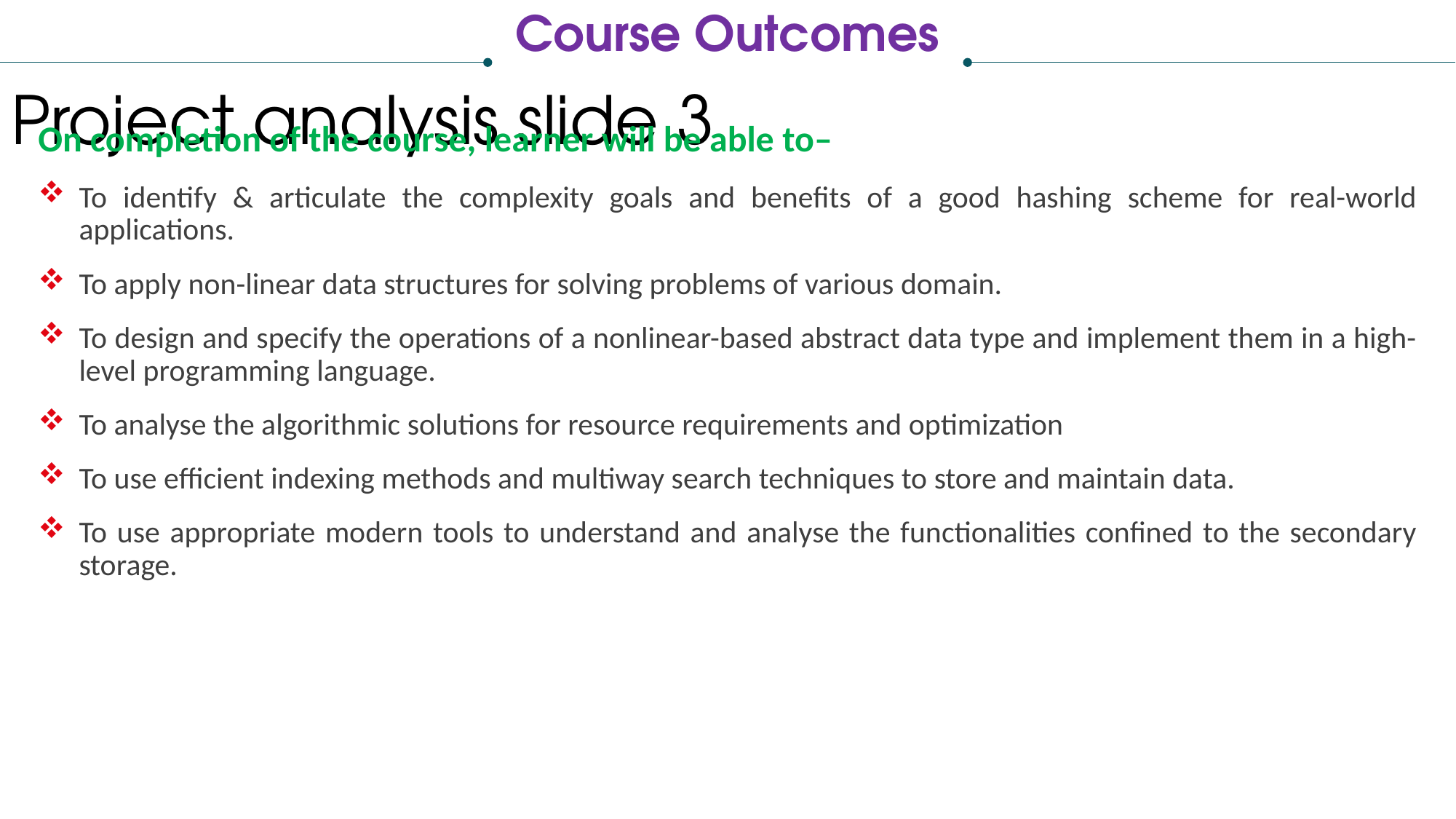

Course Outcomes
Project analysis slide 3
On completion of the course, learner will be able to–
To identify & articulate the complexity goals and benefits of a good hashing scheme for real-world applications.
To apply non-linear data structures for solving problems of various domain.
To design and specify the operations of a nonlinear-based abstract data type and implement them in a high-level programming language.
To analyse the algorithmic solutions for resource requirements and optimization
To use efficient indexing methods and multiway search techniques to store and maintain data.
To use appropriate modern tools to understand and analyse the functionalities confined to the secondary storage.
Case Study:
External Sort- Consequential processing and merging two lists, multiway
merging- a k way merge algorithm